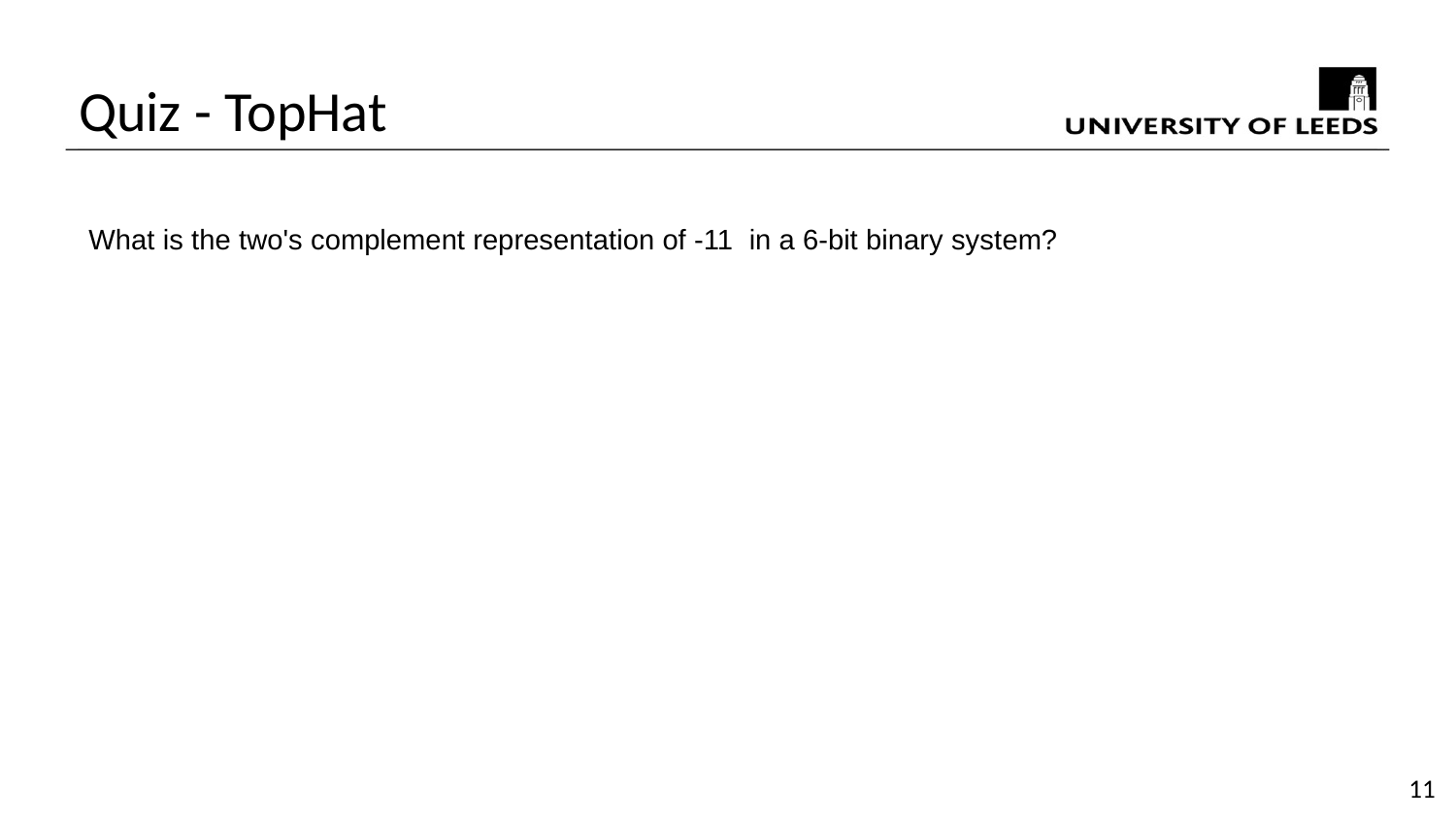

Quiz - TopHat
What is the two's complement representation of -11  in a 6-bit binary system?
11